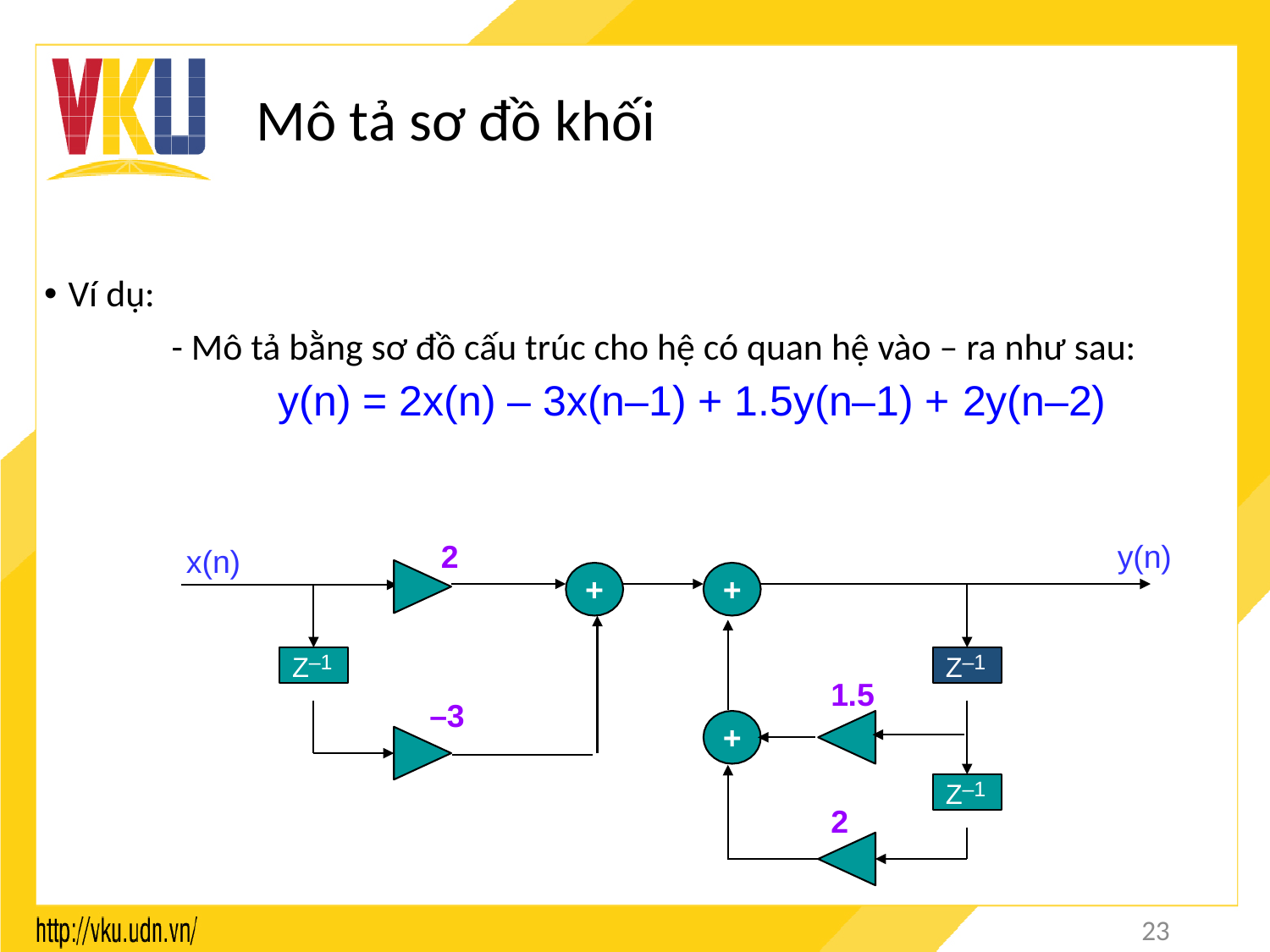

# Mô tả sơ đồ khối
Ví dụ:
	- Mô tả bằng sơ đồ cấu trúc cho hệ có quan hệ vào – ra như sau:
	y(n) = 2x(n) – 3x(n–1) + 1.5y(n–1) + 2y(n–2)

y(n)
2
x(n)

+
+

Z–1
Z–1
1.5
–3

+
Z–1
2
23